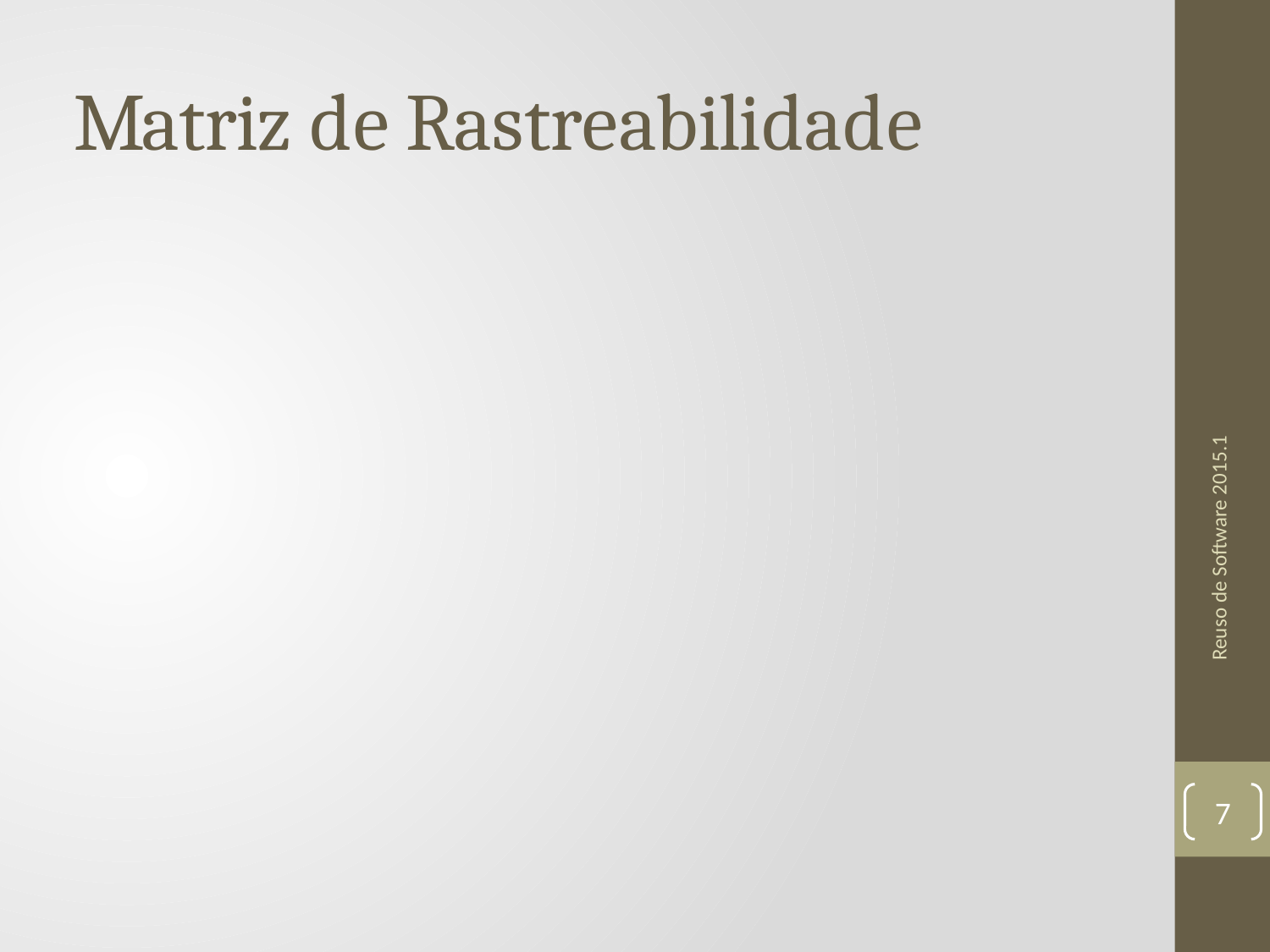

# Matriz de Rastreabilidade
Reuso de Software 2015.1
7